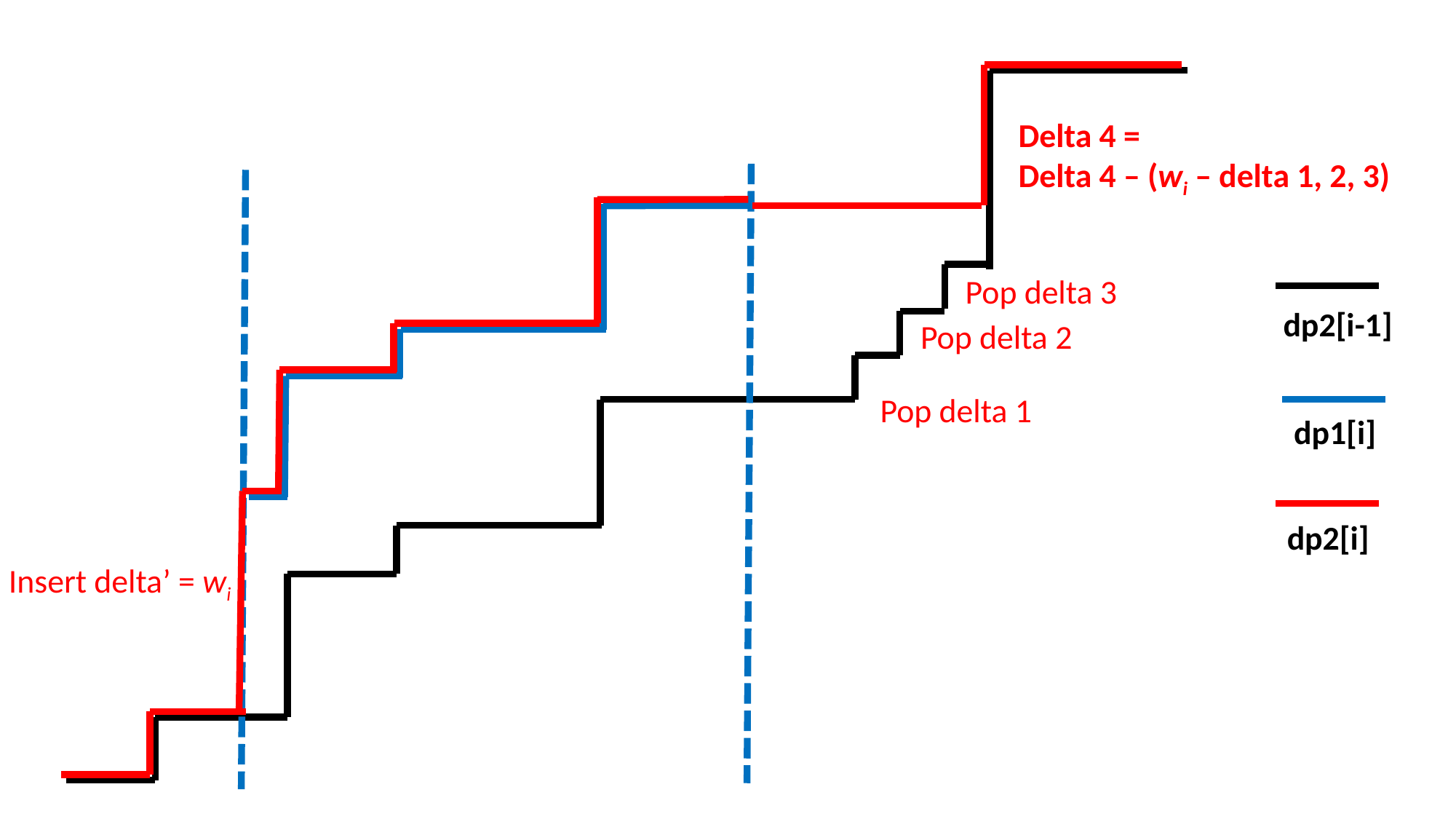

Delta 4 =
Delta 4 – (wi – delta 1, 2, 3)
Pop delta 3
dp2[i-1]
Pop delta 2
Pop delta 1
dp1[i]
dp2[i]
Insert delta’ = wi